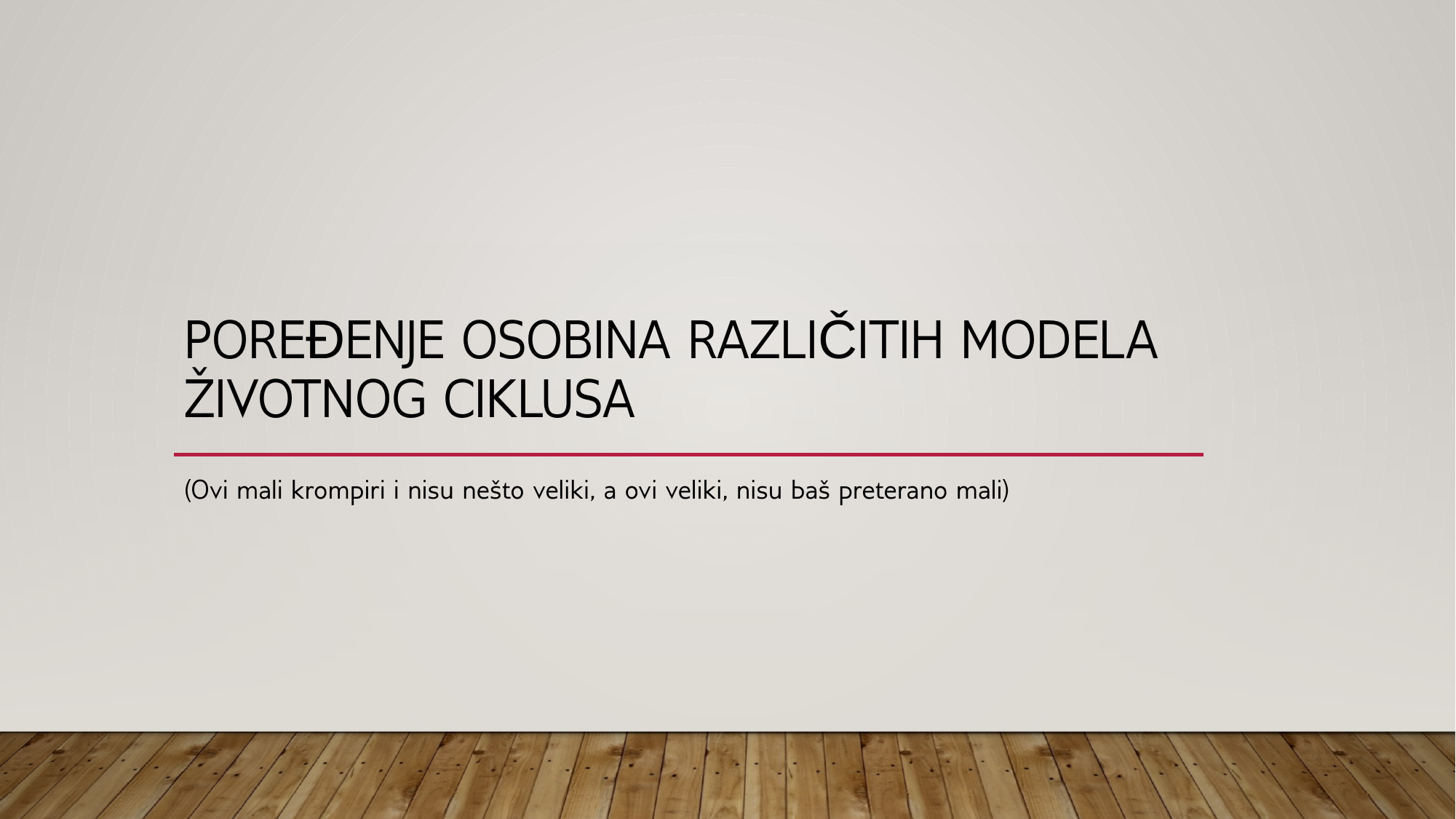

# Poređenje osobina različitih modela životnog ciklusa
(Ovi mali krompiri i nisu nešto veliki, a ovi veliki, nisu baš preterano mali)